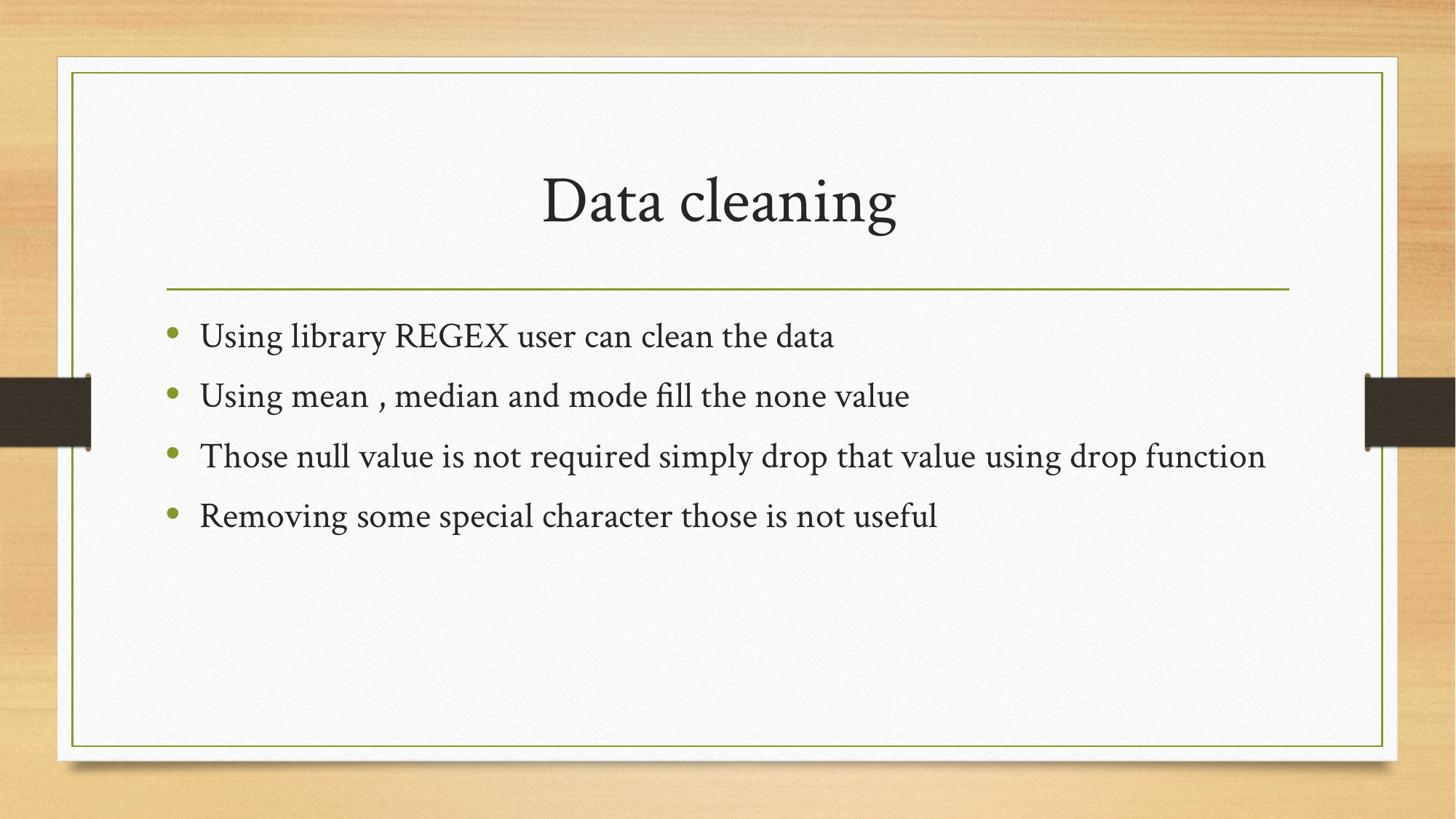

# Data cleaning
Using library REGEX user can clean the data
Using mean , median and mode fill the none value
Those null value is not required simply drop that value using drop function
Removing some special character those is not useful